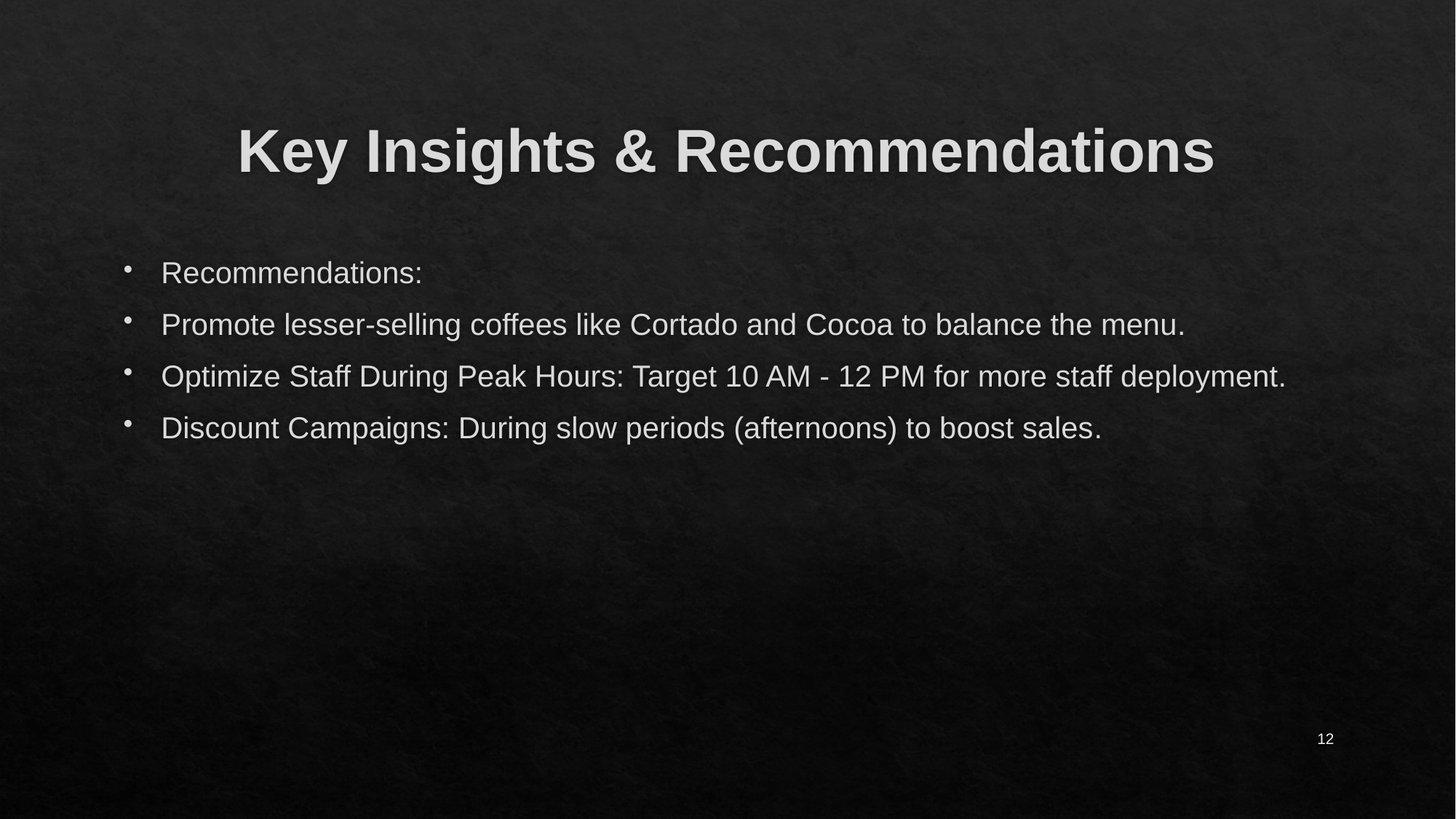

# Key Insights & Recommendations
Recommendations:
Promote lesser-selling coffees like Cortado and Cocoa to balance the menu​.
Optimize Staff During Peak Hours: Target 10 AM - 12 PM for more staff deployment​.
Discount Campaigns: During slow periods (afternoons) to boost sales​.
12